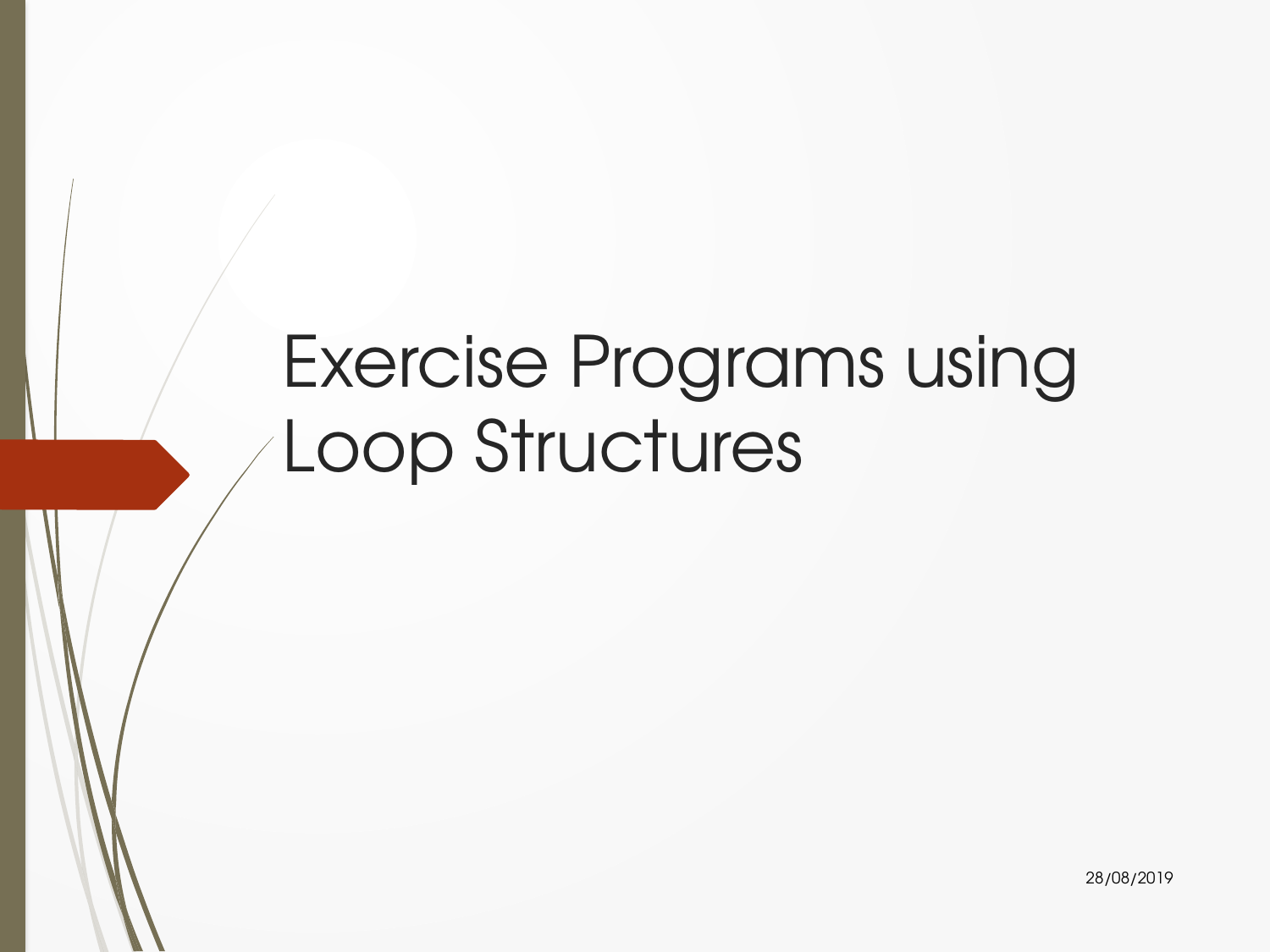

# Exercise Programs using Loop Structures

28/08/2019